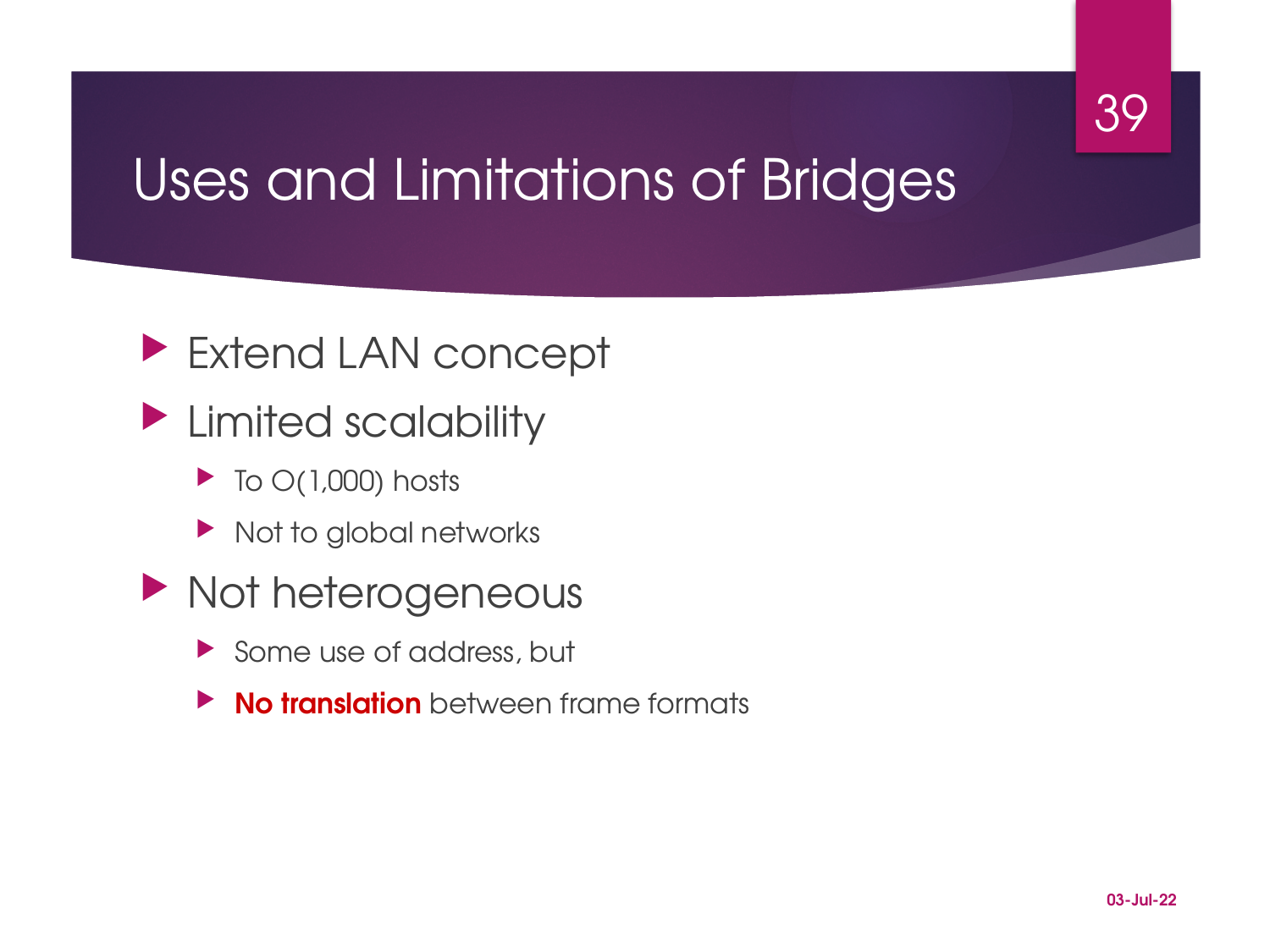

39
# Uses and Limitations of Bridges
Extend LAN concept
Limited scalability
To O(1,000) hosts
Not to global networks
Not heterogeneous
Some use of address, but
No translation between frame formats
03-Jul-22